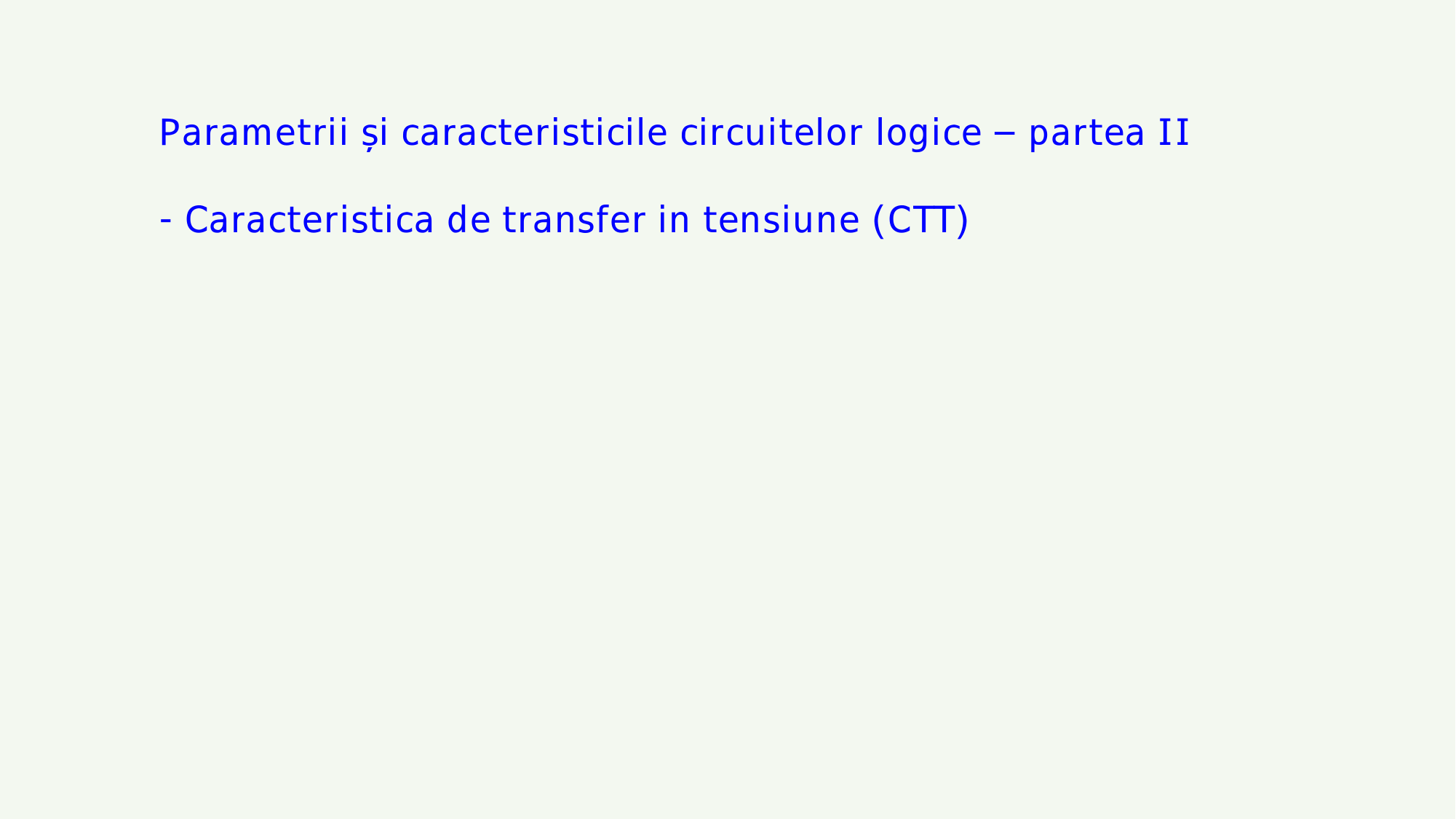

Parametrii și caracteristicile circuitelor logice – partea II

- Caracteristica de transfer in tensiune (CTT)